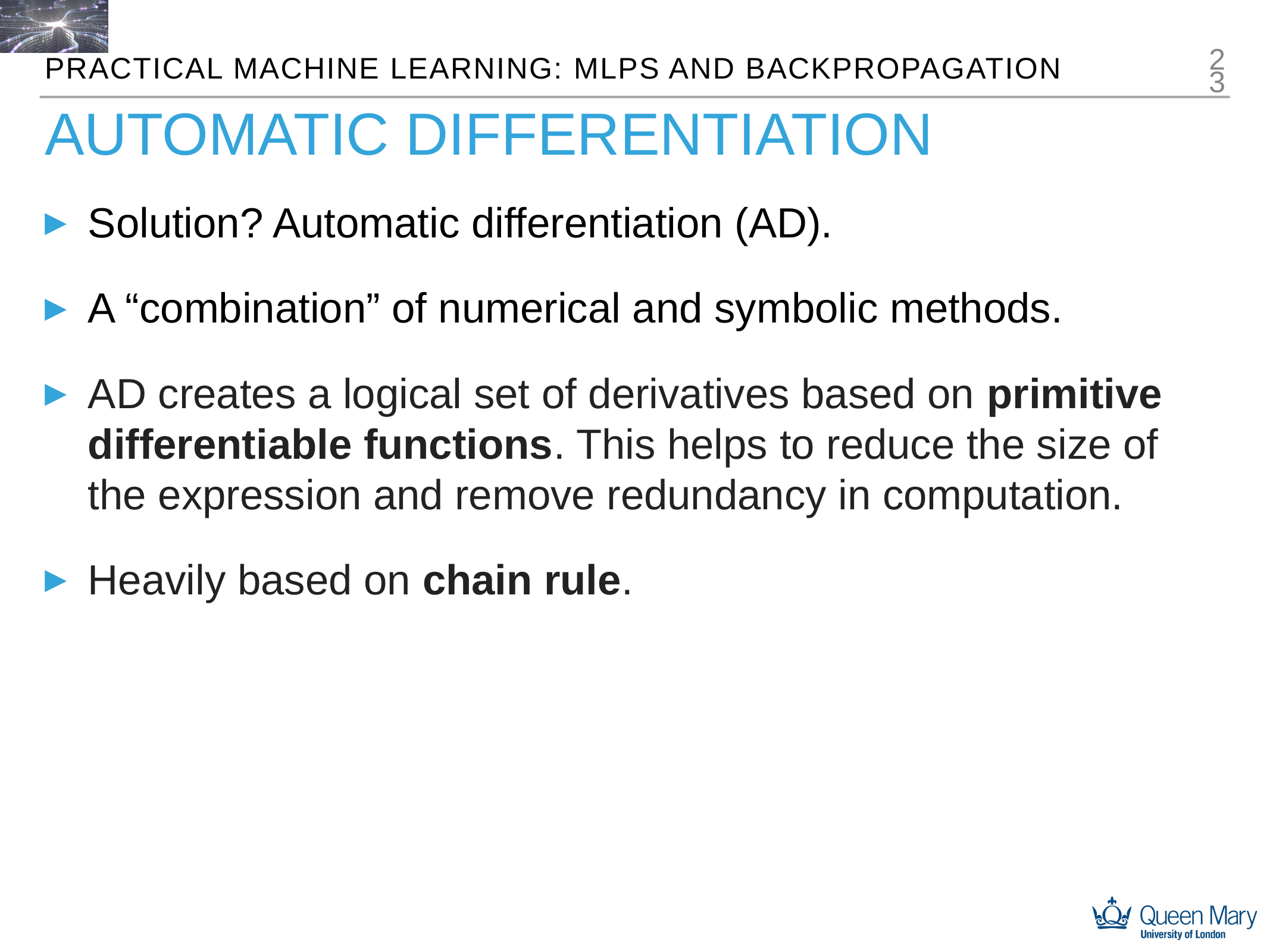

23
Practical machine learning: MLPs and backpropagation
# Automatic differentiation
Solution? Automatic differentiation (AD).
A “combination” of numerical and symbolic methods.
AD creates a logical set of derivatives based on primitive differentiable functions. This helps to reduce the size of the expression and remove redundancy in computation.
Heavily based on chain rule.